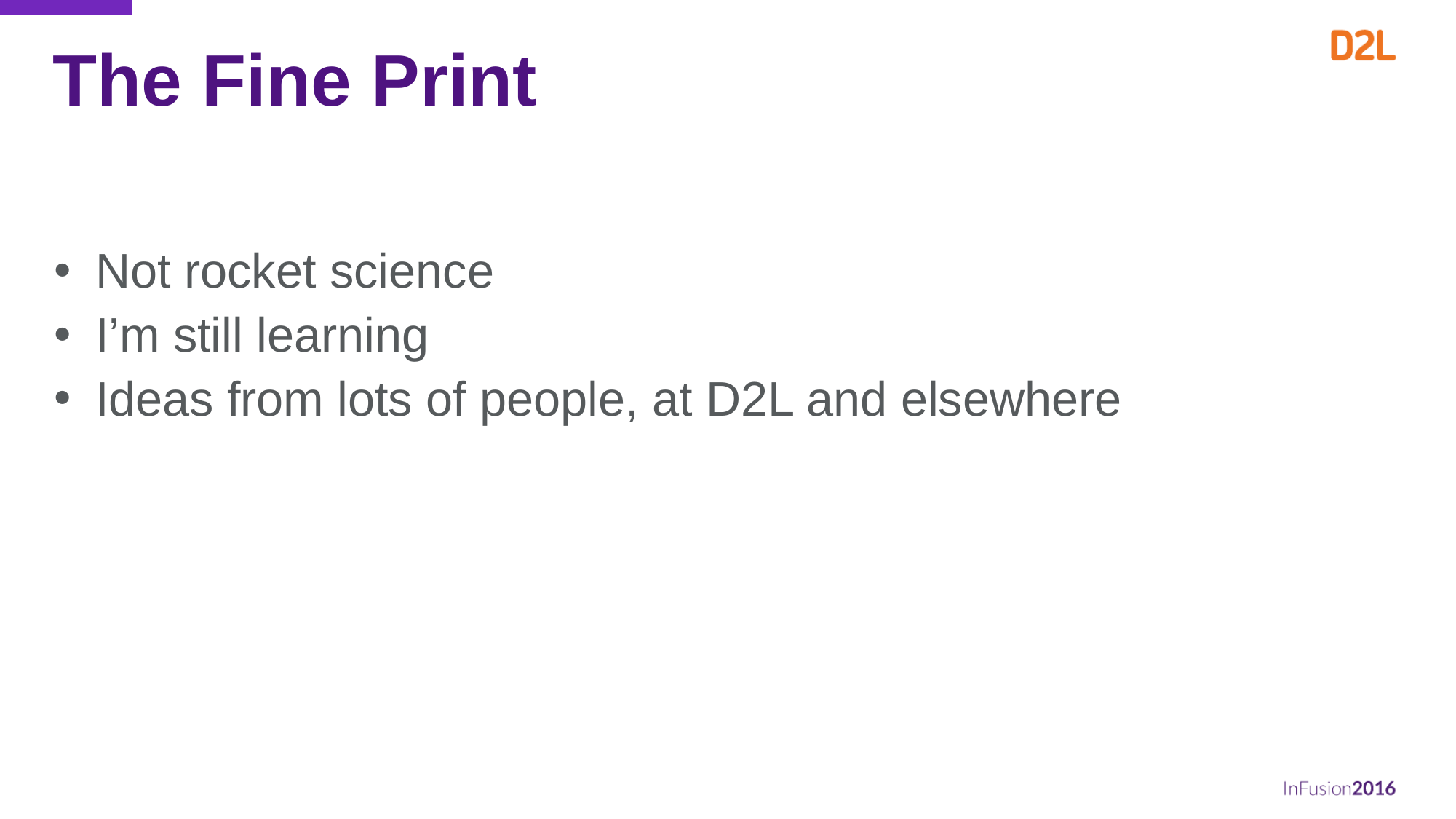

# The Fine Print
Not rocket science
I’m still learning
Ideas from lots of people, at D2L and elsewhere